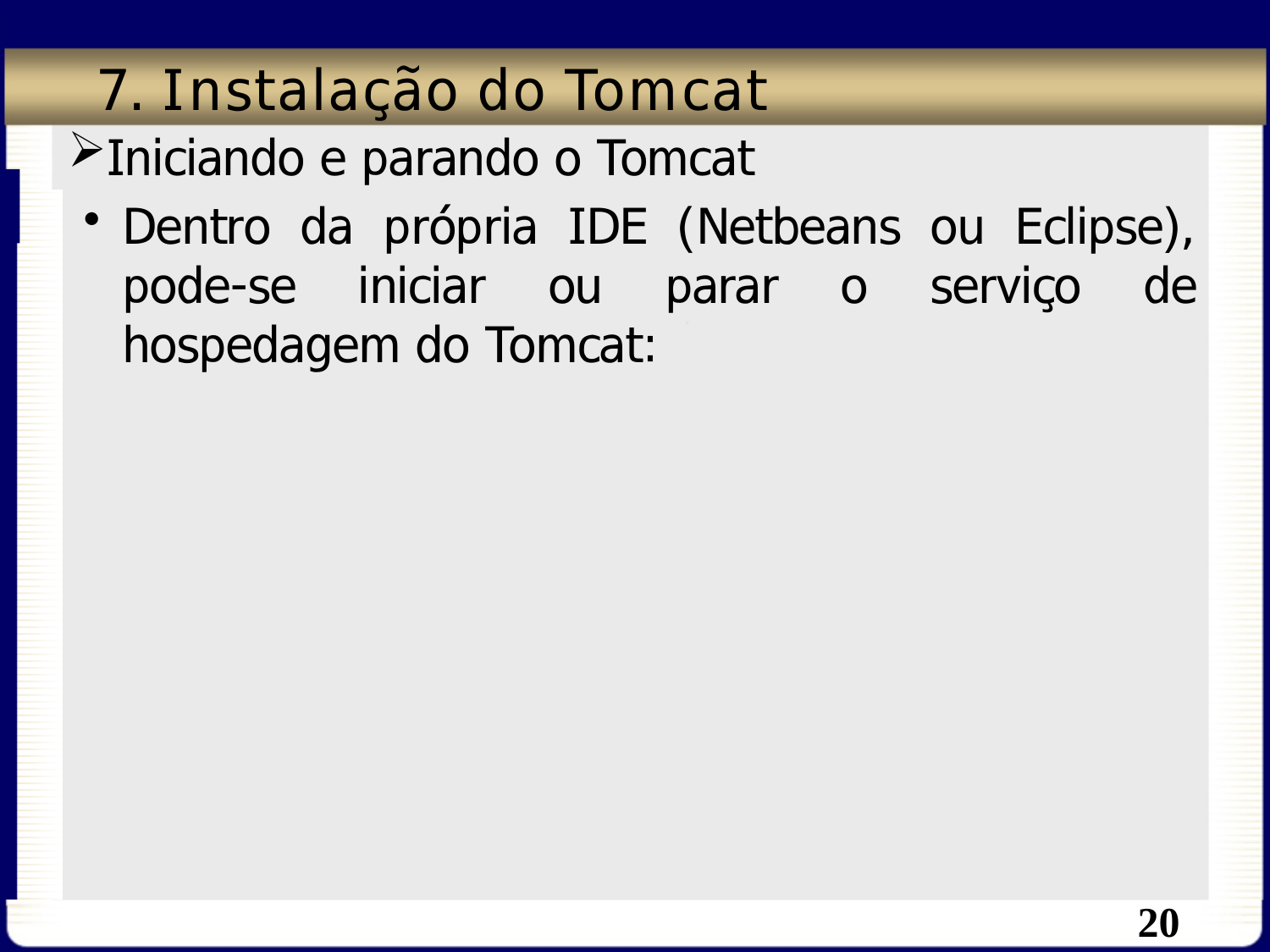

# 7. Instalação do Tomcat
Iniciando e parando o Tomcat
Dentro da própria IDE (Netbeans ou Eclipse), pode-se iniciar ou parar o serviço de hospedagem do Tomcat:
20